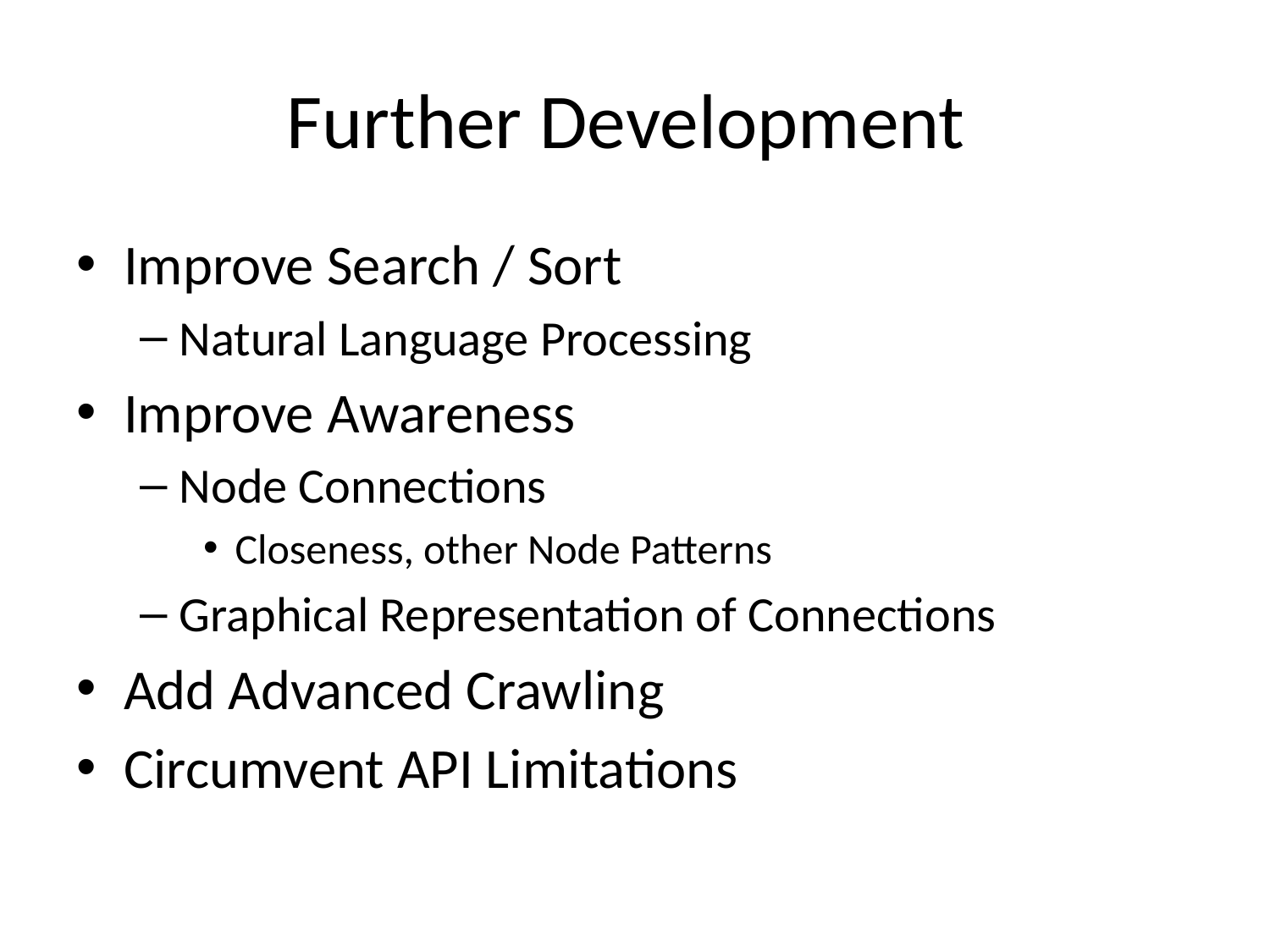

# Further Development
Improve Search / Sort
Natural Language Processing
Improve Awareness
Node Connections
Closeness, other Node Patterns
Graphical Representation of Connections
Add Advanced Crawling
Circumvent API Limitations